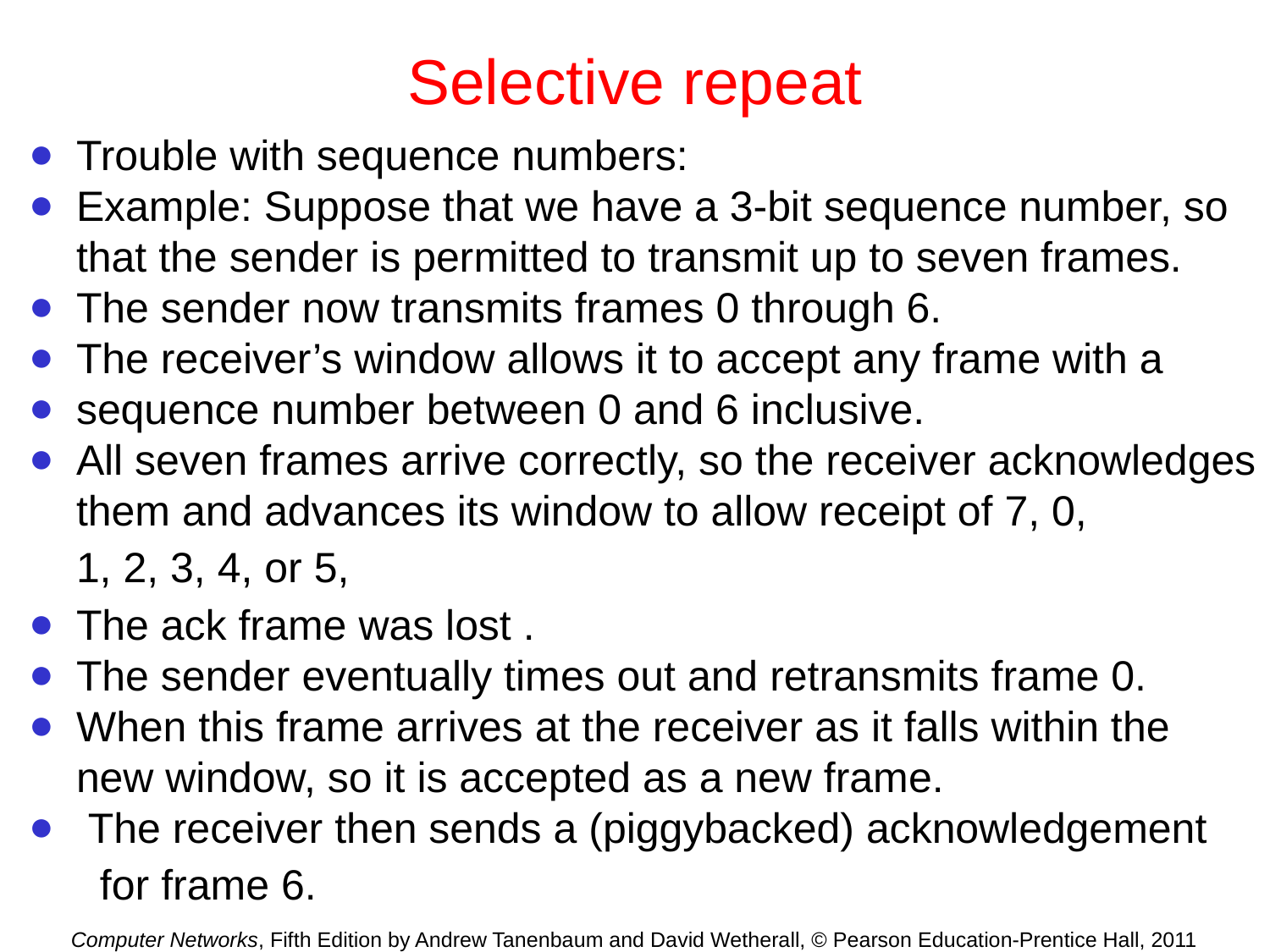

# Selective repeat
Trouble with sequence numbers:
Example: Suppose that we have a 3-bit sequence number, so that the sender is permitted to transmit up to seven frames.
The sender now transmits frames 0 through 6.
The receiver’s window allows it to accept any frame with a
sequence number between 0 and 6 inclusive.
All seven frames arrive correctly, so the receiver acknowledges them and advances its window to allow receipt of 7, 0,
1, 2, 3, 4, or 5,
The ack frame was lost .
The sender eventually times out and retransmits frame 0.
When this frame arrives at the receiver as it falls within the new window, so it is accepted as a new frame.
 The receiver then sends a (piggybacked) acknowledgement
  for frame 6.